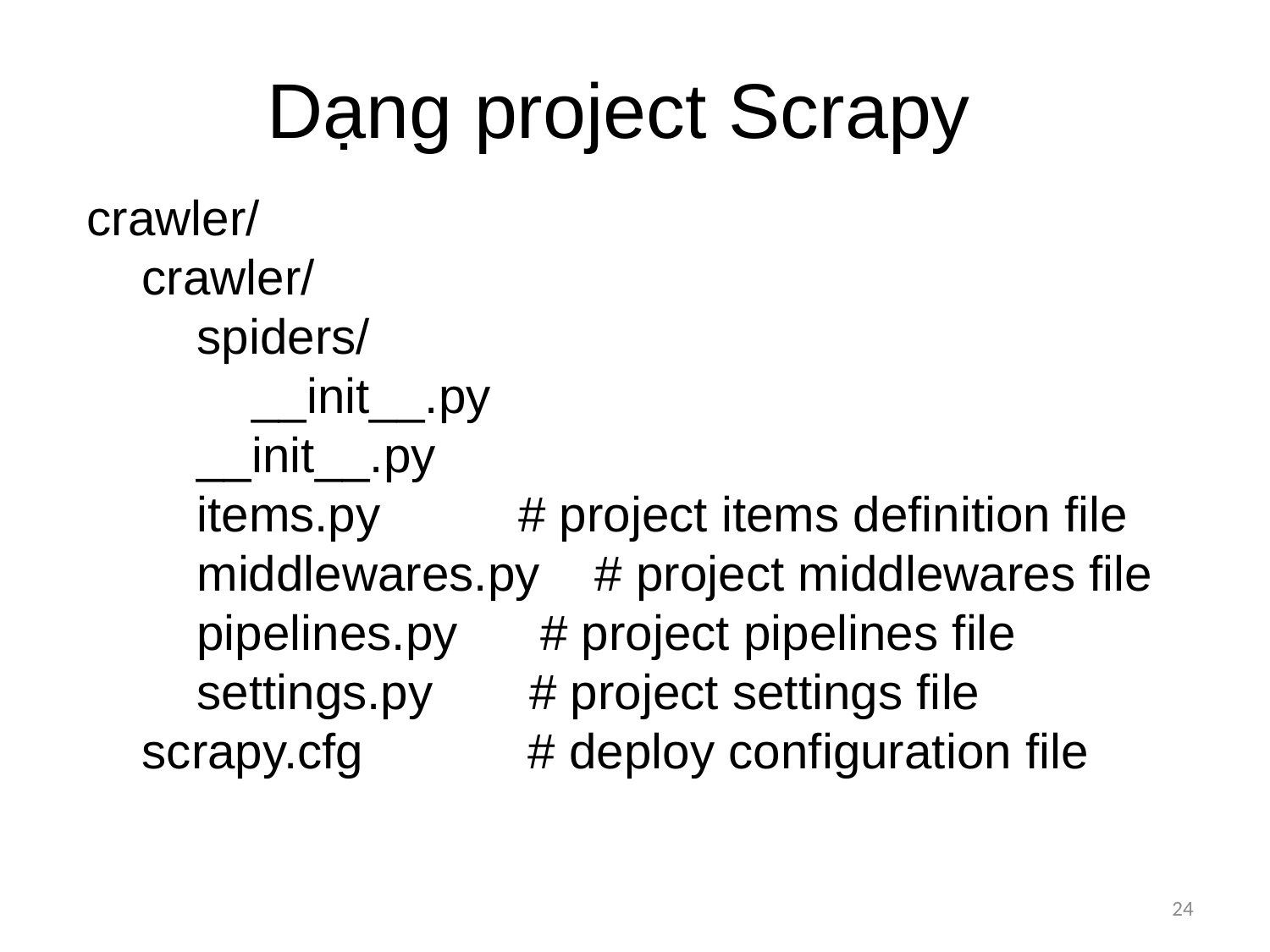

Dạng project Scrapy
crawler/
    crawler/
        spiders/
            __init__.py
        __init__.py
        items.py          # project items definition file
        middlewares.py    # project middlewares file
        pipelines.py      # project pipelines file
        settings.py       # project settings file
    scrapy.cfg            # deploy configuration file

24